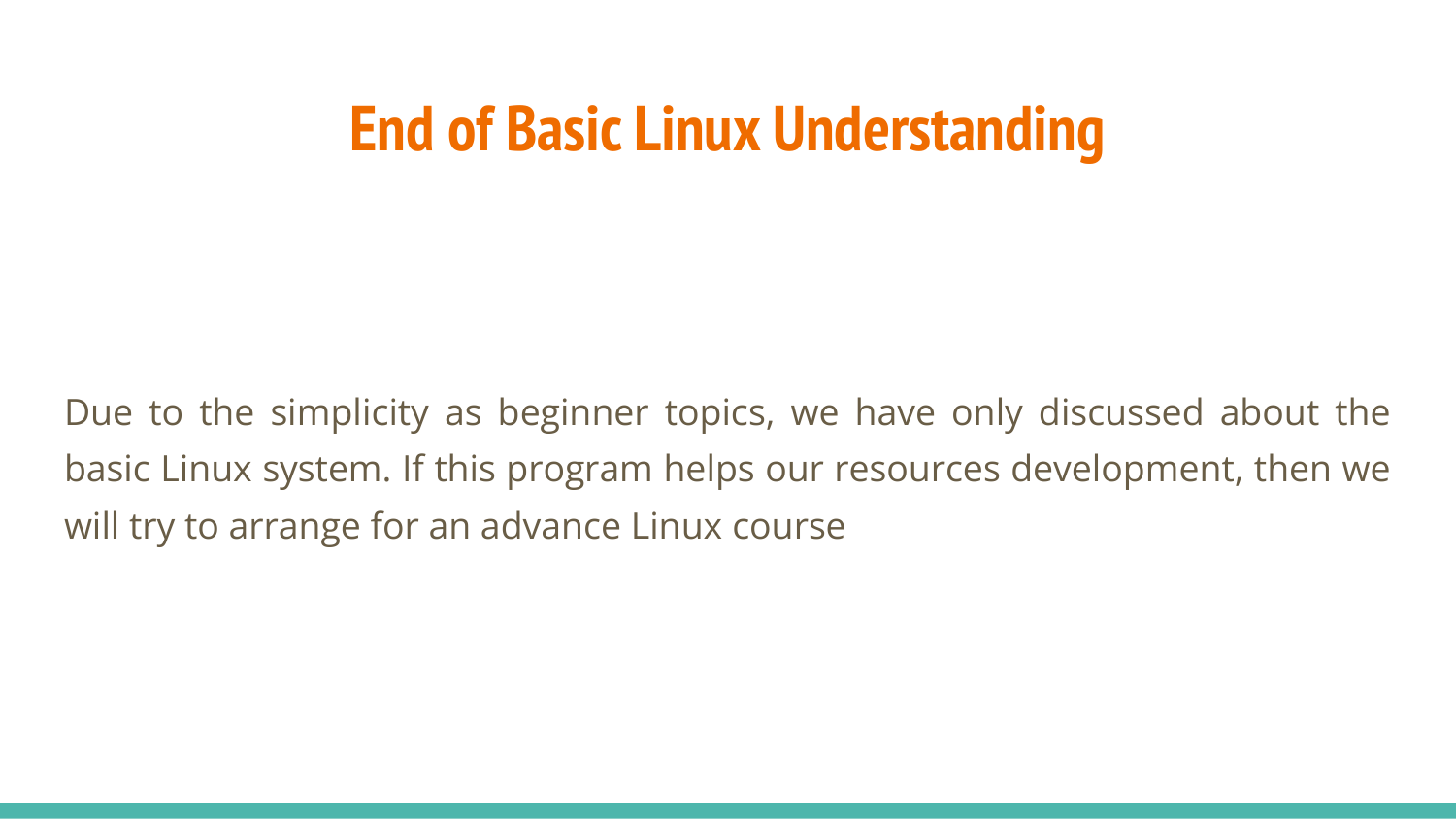

# End of Basic Linux Understanding
Due to the simplicity as beginner topics, we have only discussed about the basic Linux system. If this program helps our resources development, then we will try to arrange for an advance Linux course